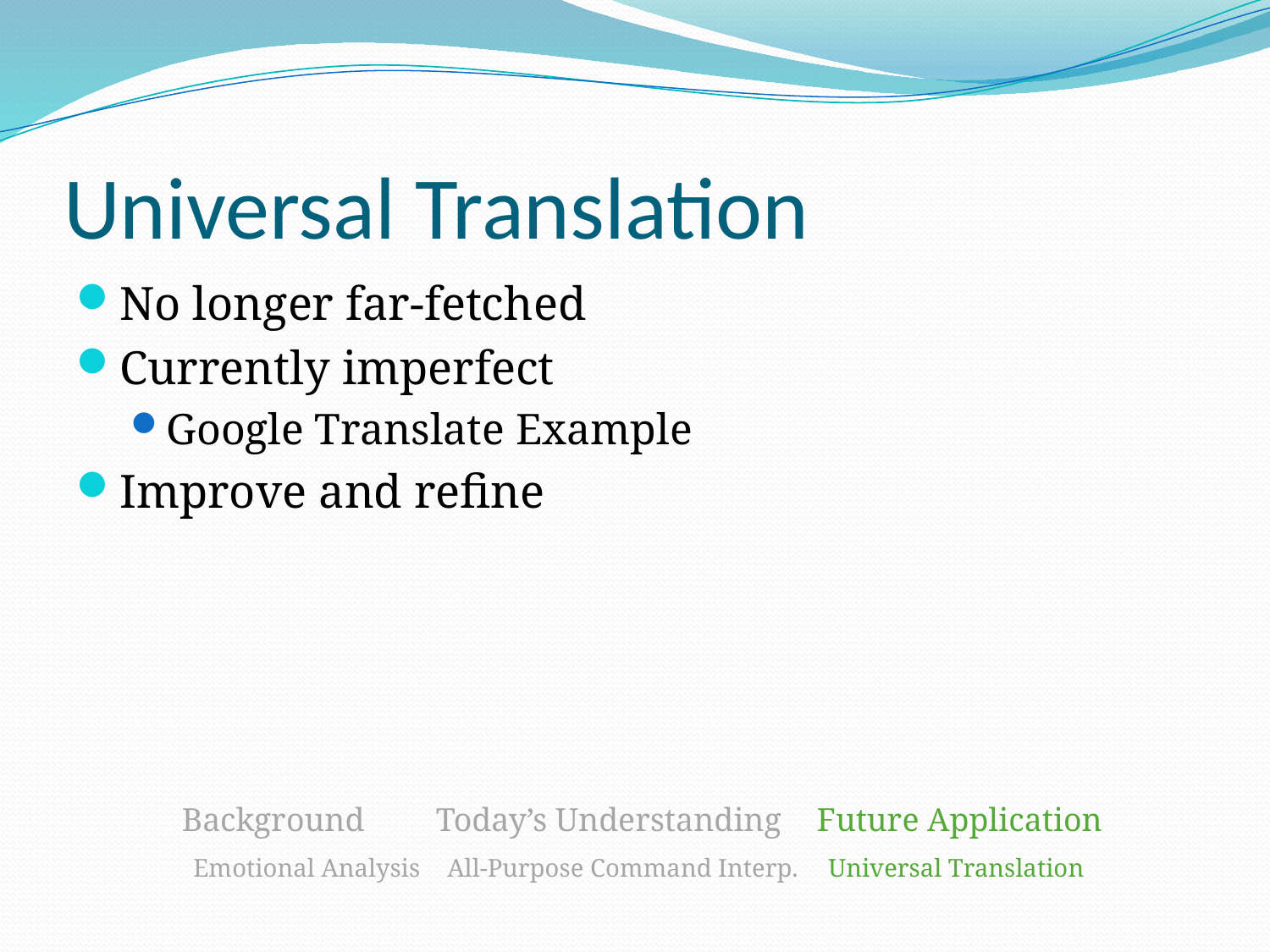

# Universal Translation
No longer far-fetched
Currently imperfect
Google Translate Example
Improve and refine
Background	Today’s Understanding	Future Application
Emotional Analysis	All-Purpose Command Interp.	Universal Translation